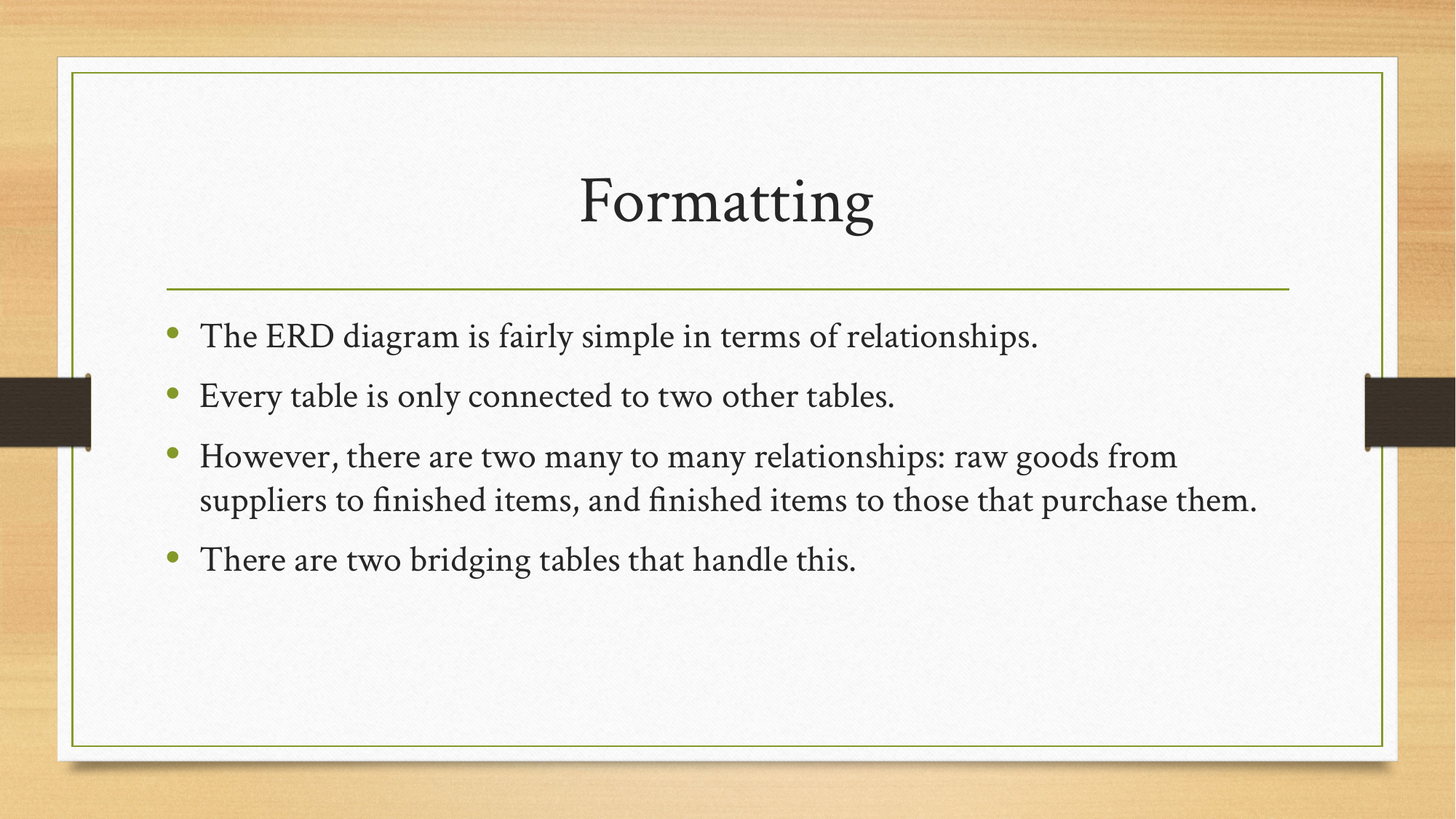

# Formatting
The ERD diagram is fairly simple in terms of relationships.
Every table is only connected to two other tables.
However, there are two many to many relationships: raw goods from suppliers to finished items, and finished items to those that purchase them.
There are two bridging tables that handle this.